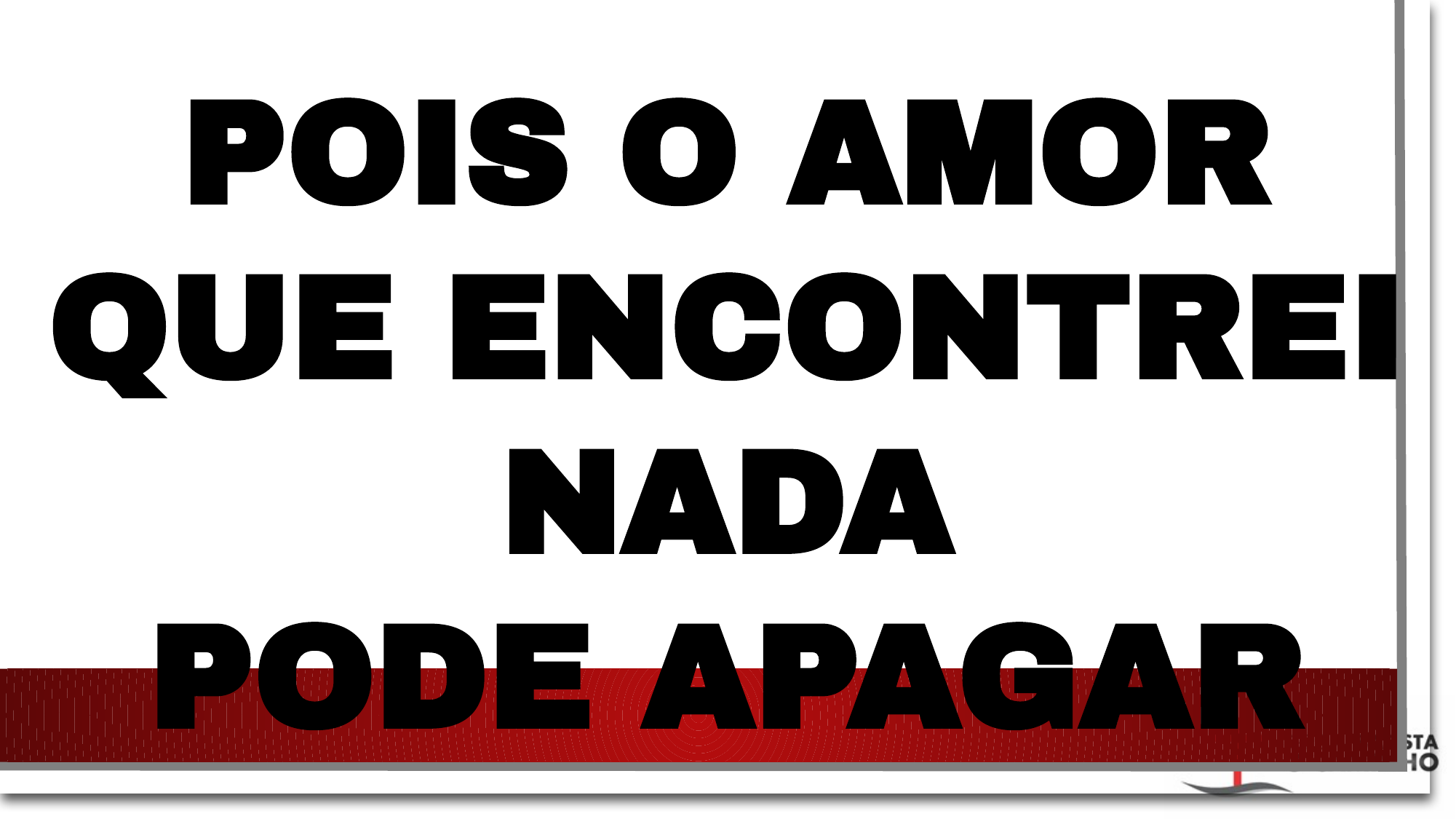

POIS O AMOR QUE ENCONTREI NADA
PODE APAGAR